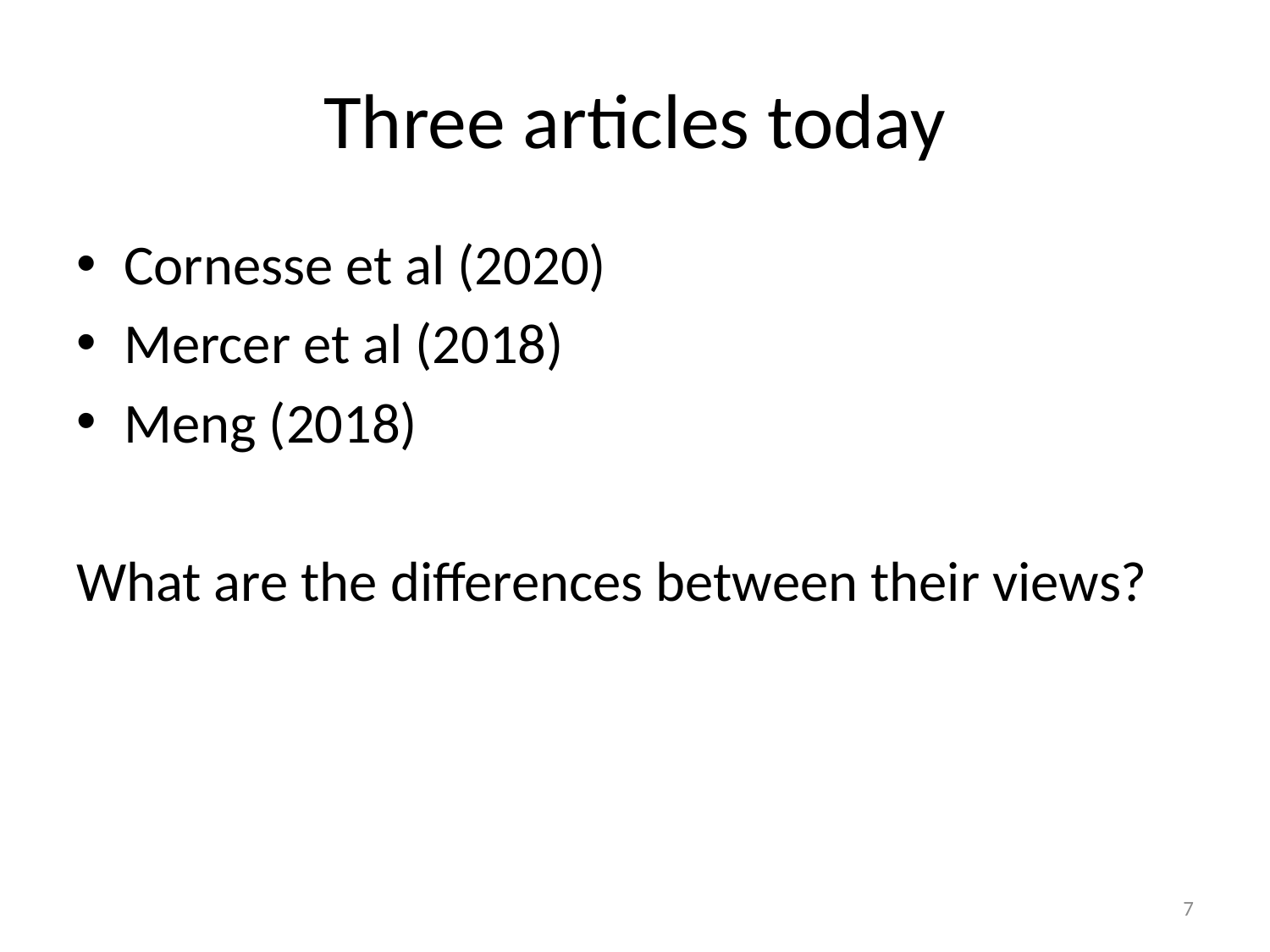

# Three articles today
Cornesse et al (2020)
Mercer et al (2018)
Meng (2018)

What are the differences between their views?
7